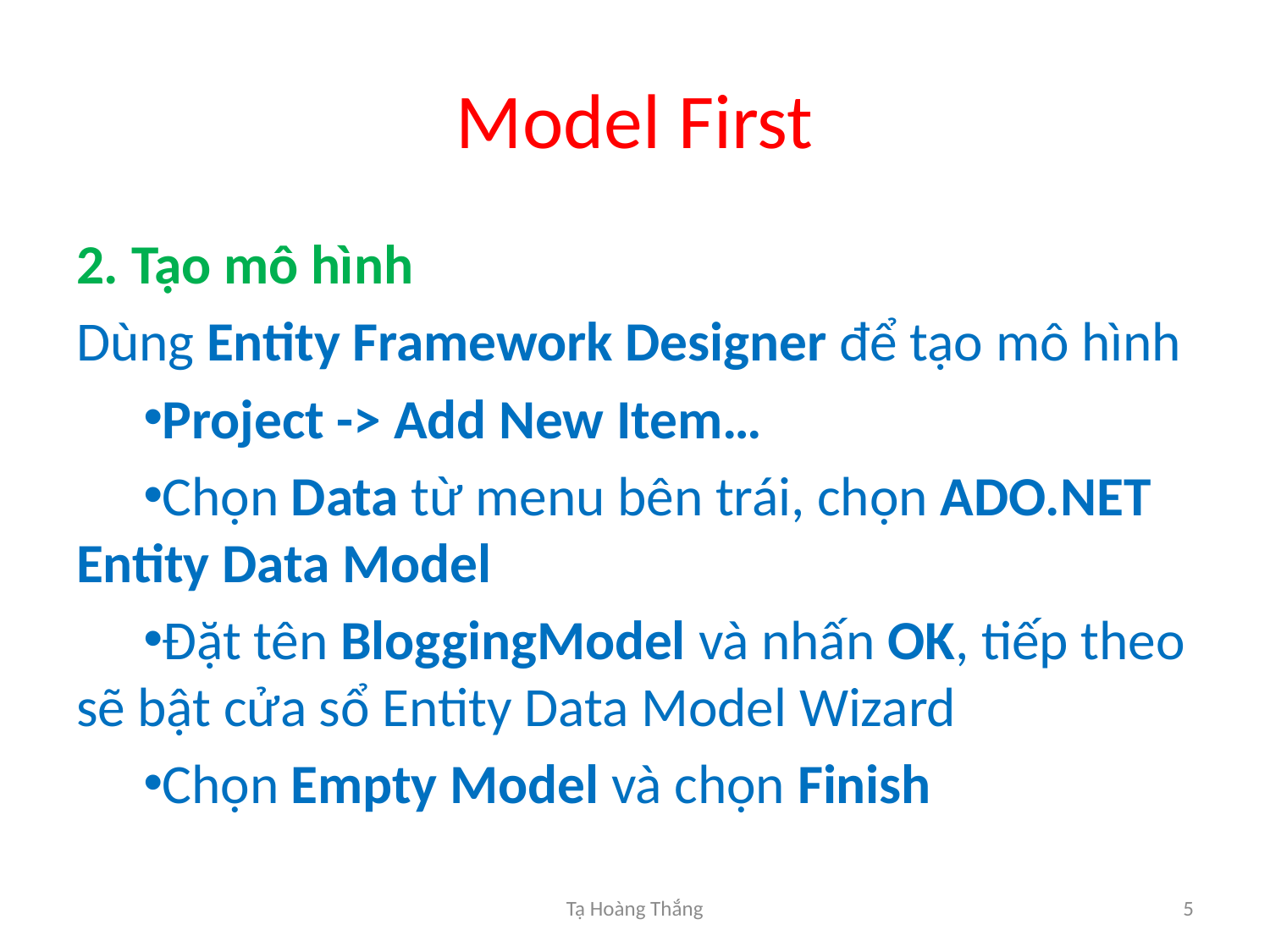

# Model First
2. Tạo mô hình
Dùng Entity Framework Designer để tạo mô hình
Project -> Add New Item…
Chọn Data từ menu bên trái, chọn ADO.NET Entity Data Model
Đặt tên BloggingModel và nhấn OK, tiếp theo sẽ bật cửa sổ Entity Data Model Wizard
Chọn Empty Model và chọn Finish

Tạ Hoàng Thắng
5